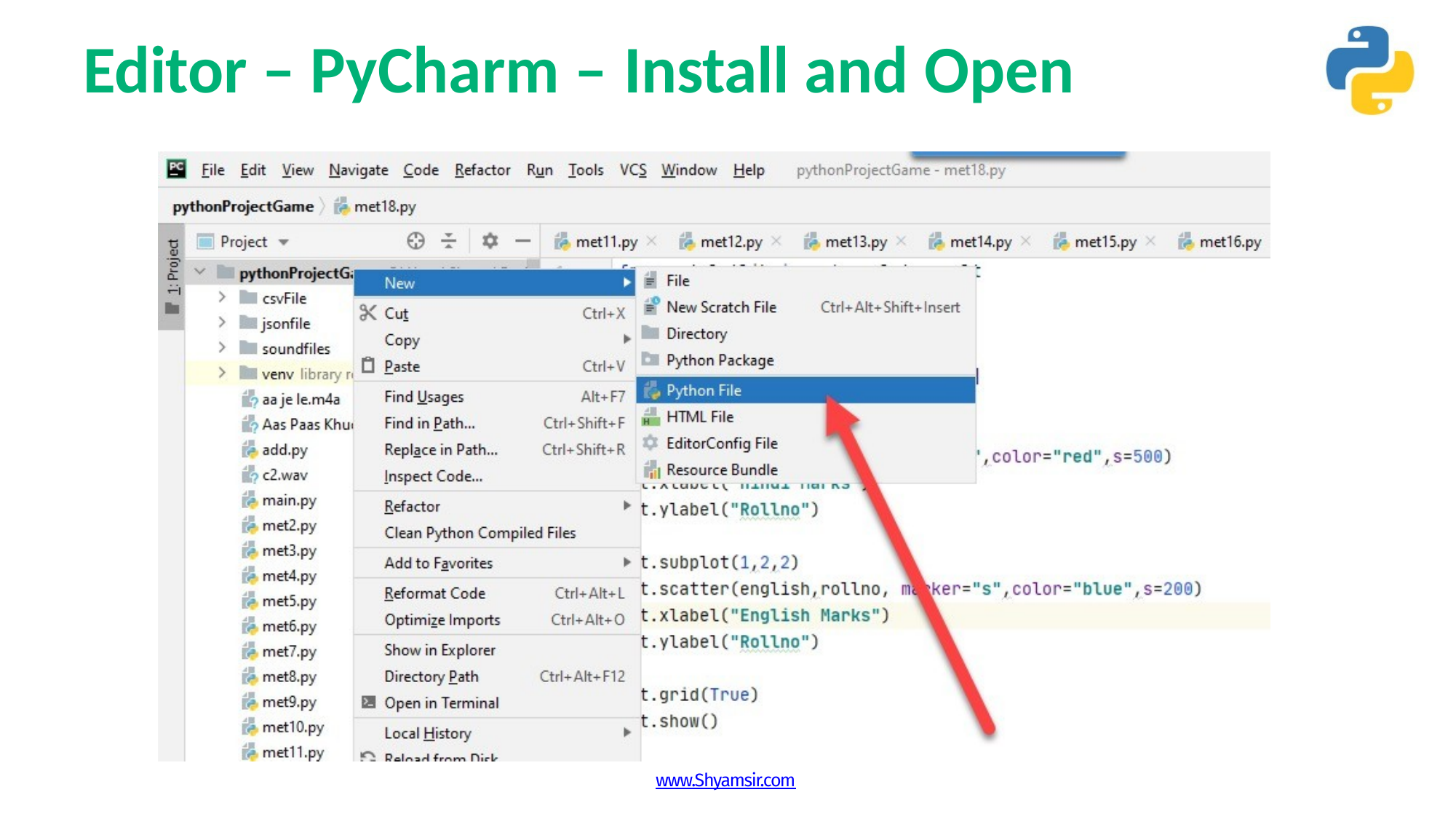

# Editor – PyCharm – Install and Open

www.Shyamsir.com